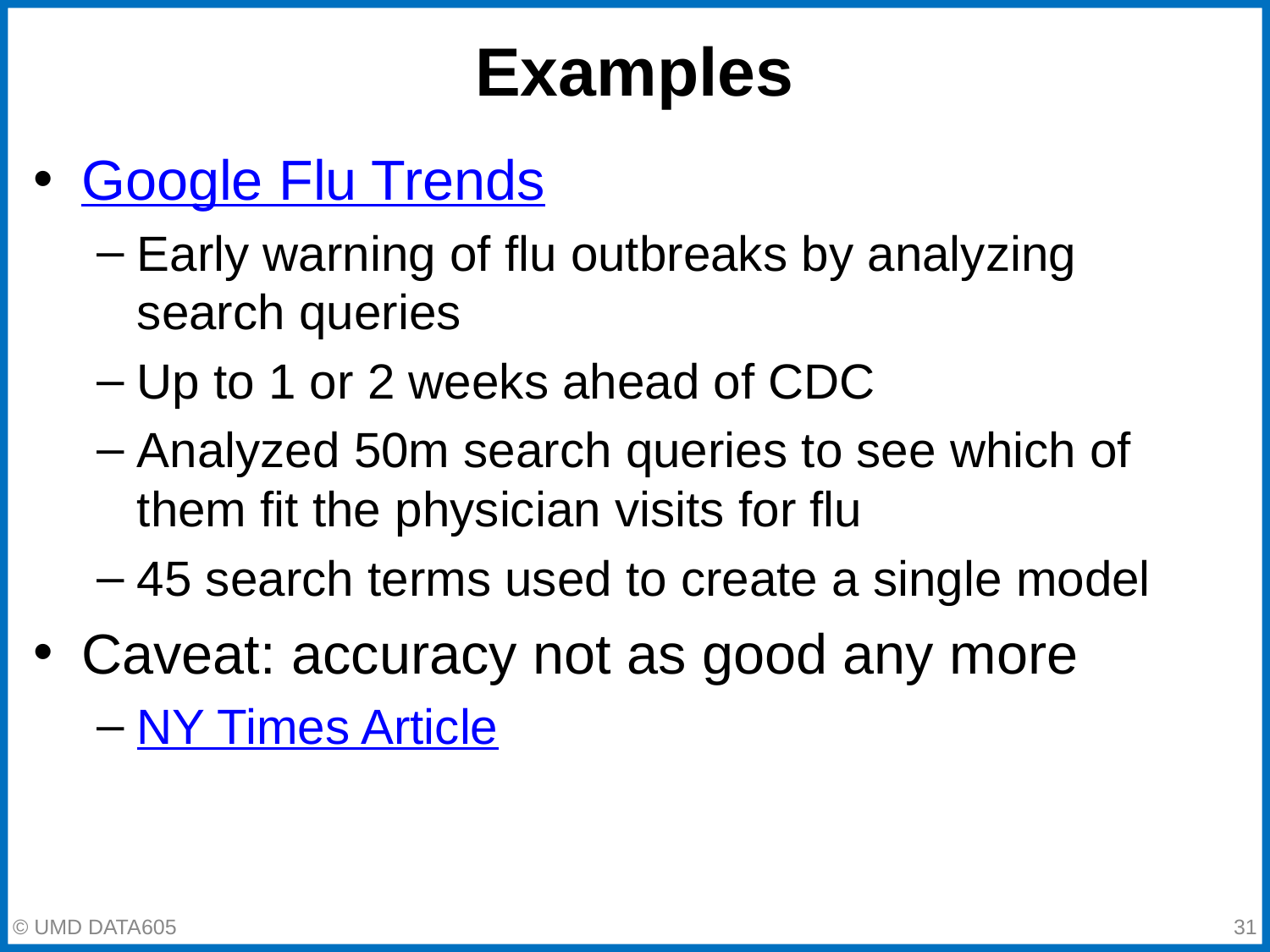

# Examples
Google Flu Trends
Early warning of flu outbreaks by analyzing search queries
Up to 1 or 2 weeks ahead of CDC
Analyzed 50m search queries to see which of them fit the physician visits for flu
45 search terms used to create a single model
Caveat: accuracy not as good any more
NY Times Article

© UMD DATA605
31